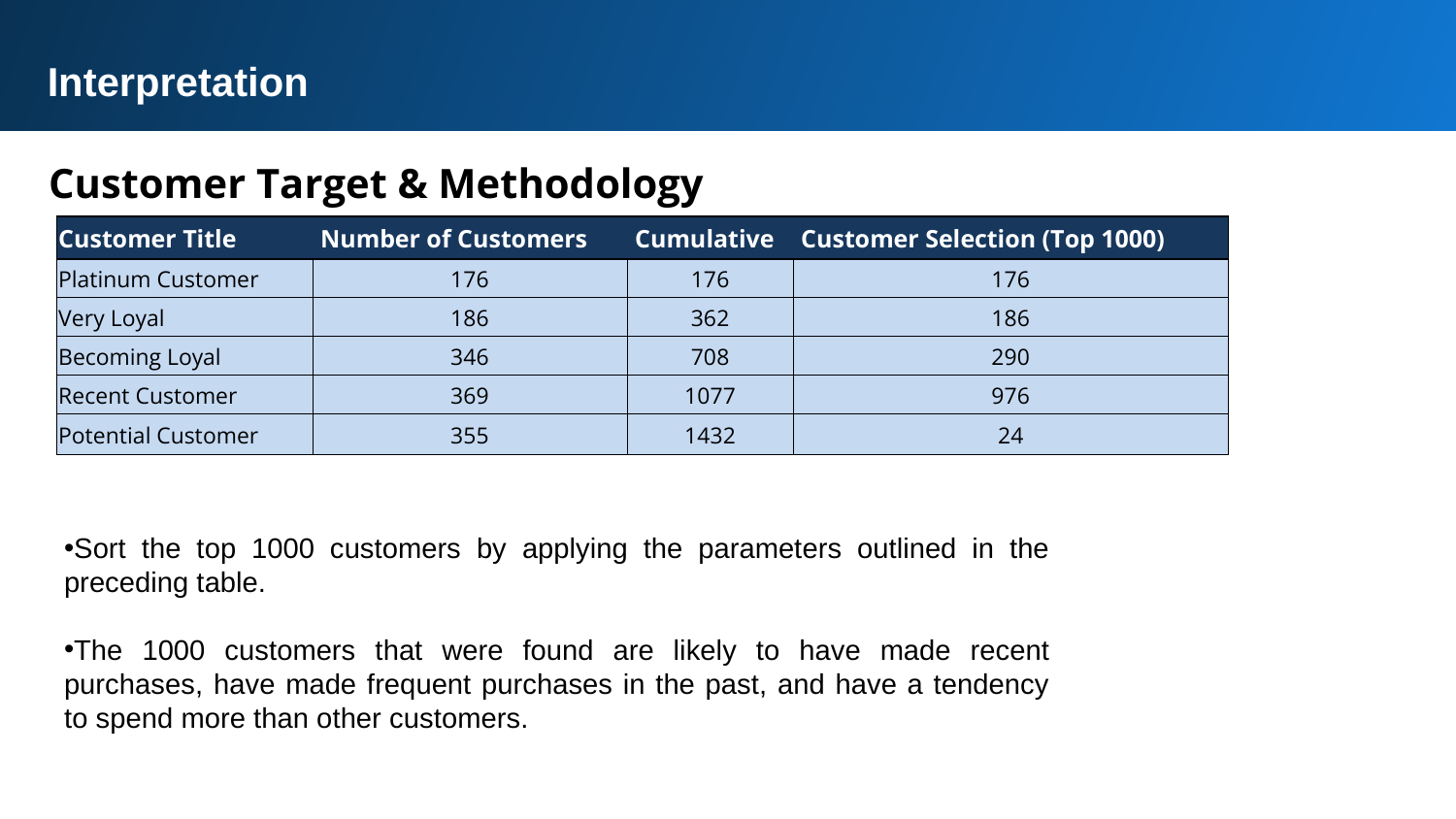

Interpretation
Customer Target & Methodology
| Customer Title | Number of Customers | Cumulative | Customer Selection (Top 1000) |
| --- | --- | --- | --- |
| Platinum Customer | 176 | 176 | 176 |
| Very Loyal | 186 | 362 | 186 |
| Becoming Loyal | 346 | 708 | 290 |
| Recent Customer | 369 | 1077 | 976 |
| Potential Customer | 355 | 1432 | 24 |
Sort the top 1000 customers by applying the parameters outlined in the preceding table.

The 1000 customers that were found are likely to have made recent purchases, have made frequent purchases in the past, and have a tendency to spend more than other customers.